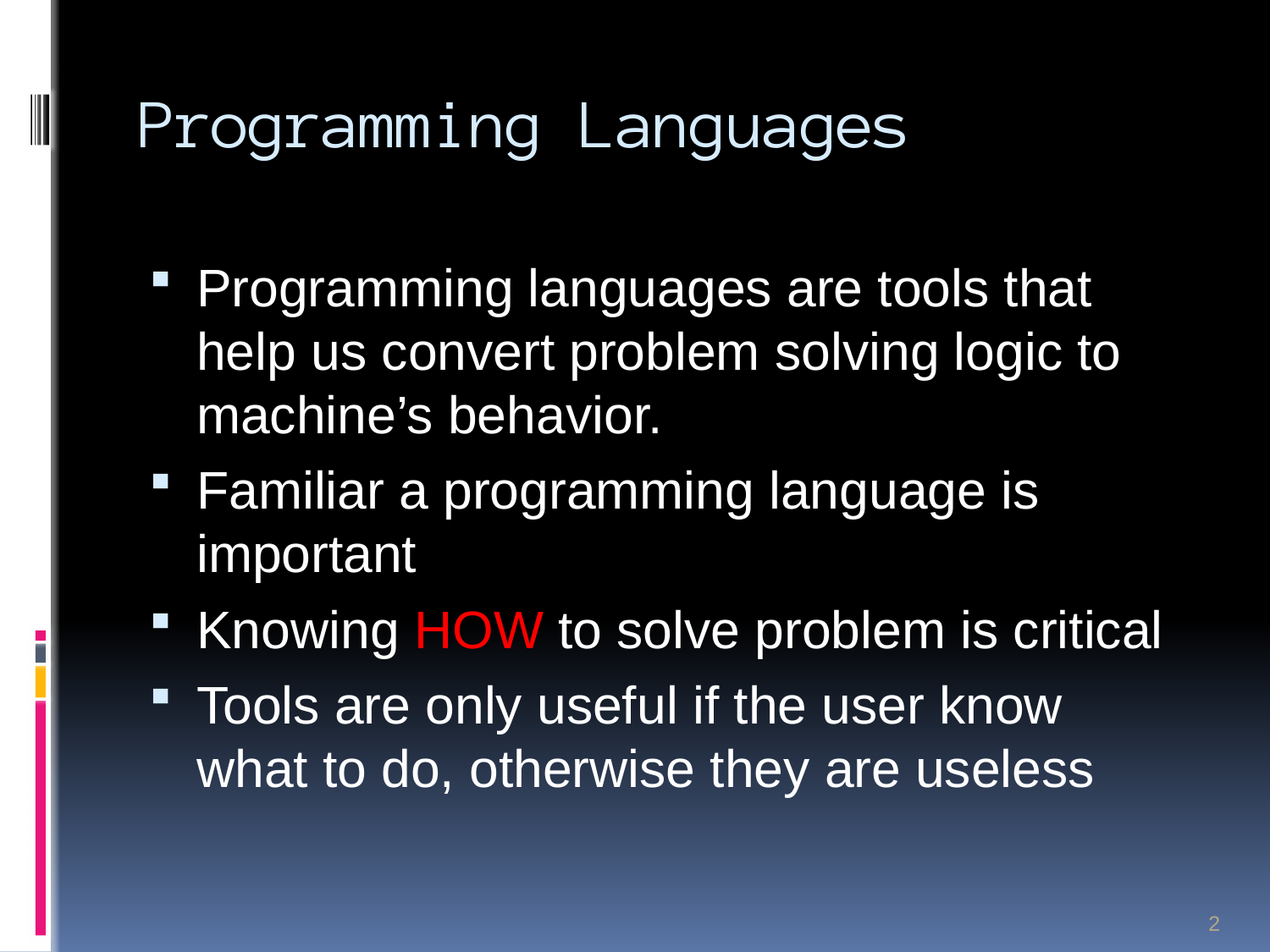

# Programming Languages
Programming languages are tools that help us convert problem solving logic to machine’s behavior.
Familiar a programming language is important
Knowing HOW to solve problem is critical
Tools are only useful if the user know  what to do, otherwise they are useless

2